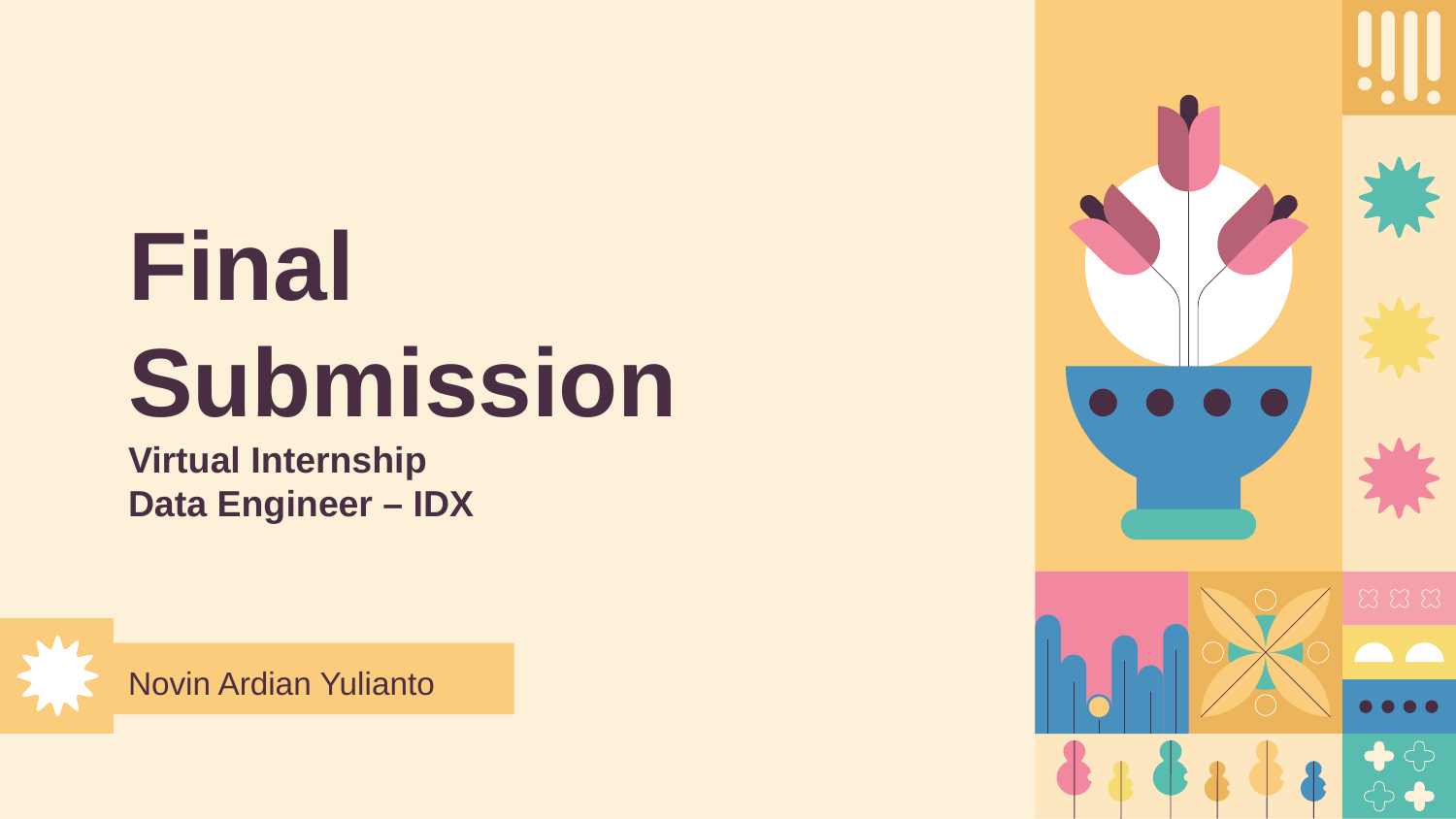

# Final Submission Virtual Internship Data Engineer – IDX
Novin Ardian Yulianto